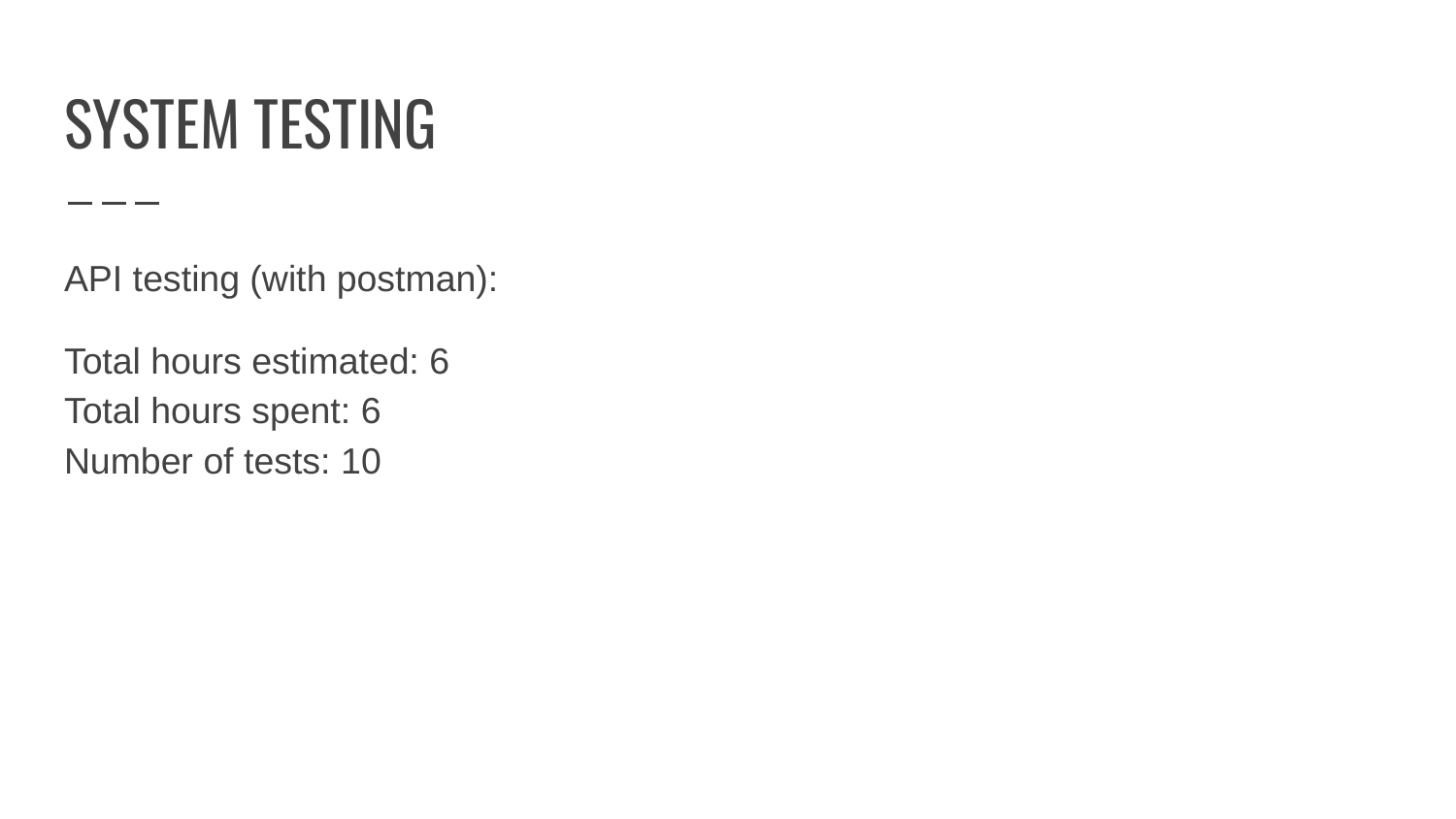

# SYSTEM TESTING
API testing (with postman):
Total hours estimated: 6
Total hours spent: 6
Number of tests: 10